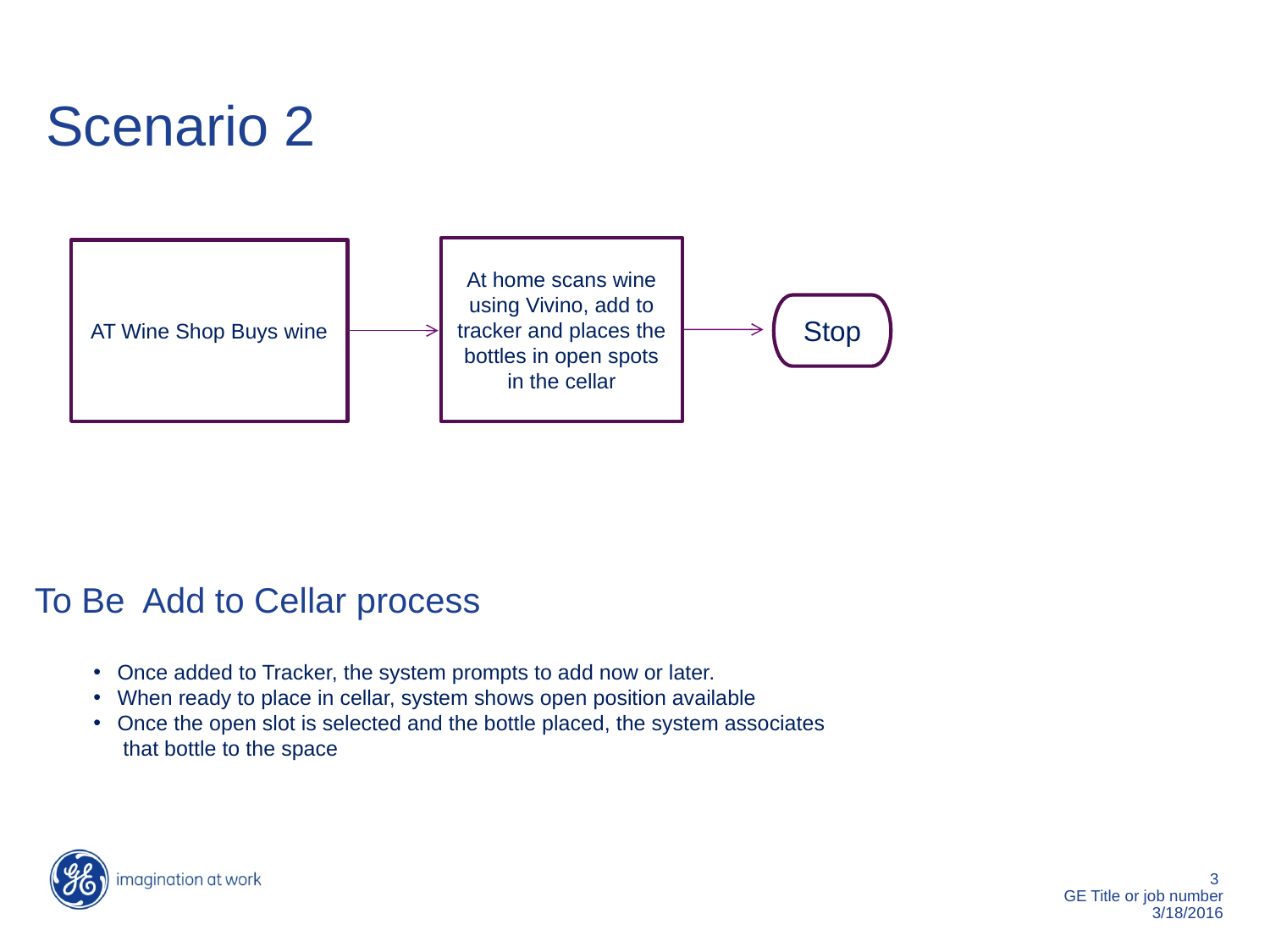

Scenario 2
At home scans wine using Vivino, add to tracker and places the bottles in open spots in the cellar
AT Wine Shop Buys wine
Stop
To Be  Add to Cellar process
Once added to Tracker, the system prompts to add now or later.
When ready to place in cellar, system shows open position available
Once the open slot is selected and the bottle placed, the system associates
     that bottle to the space